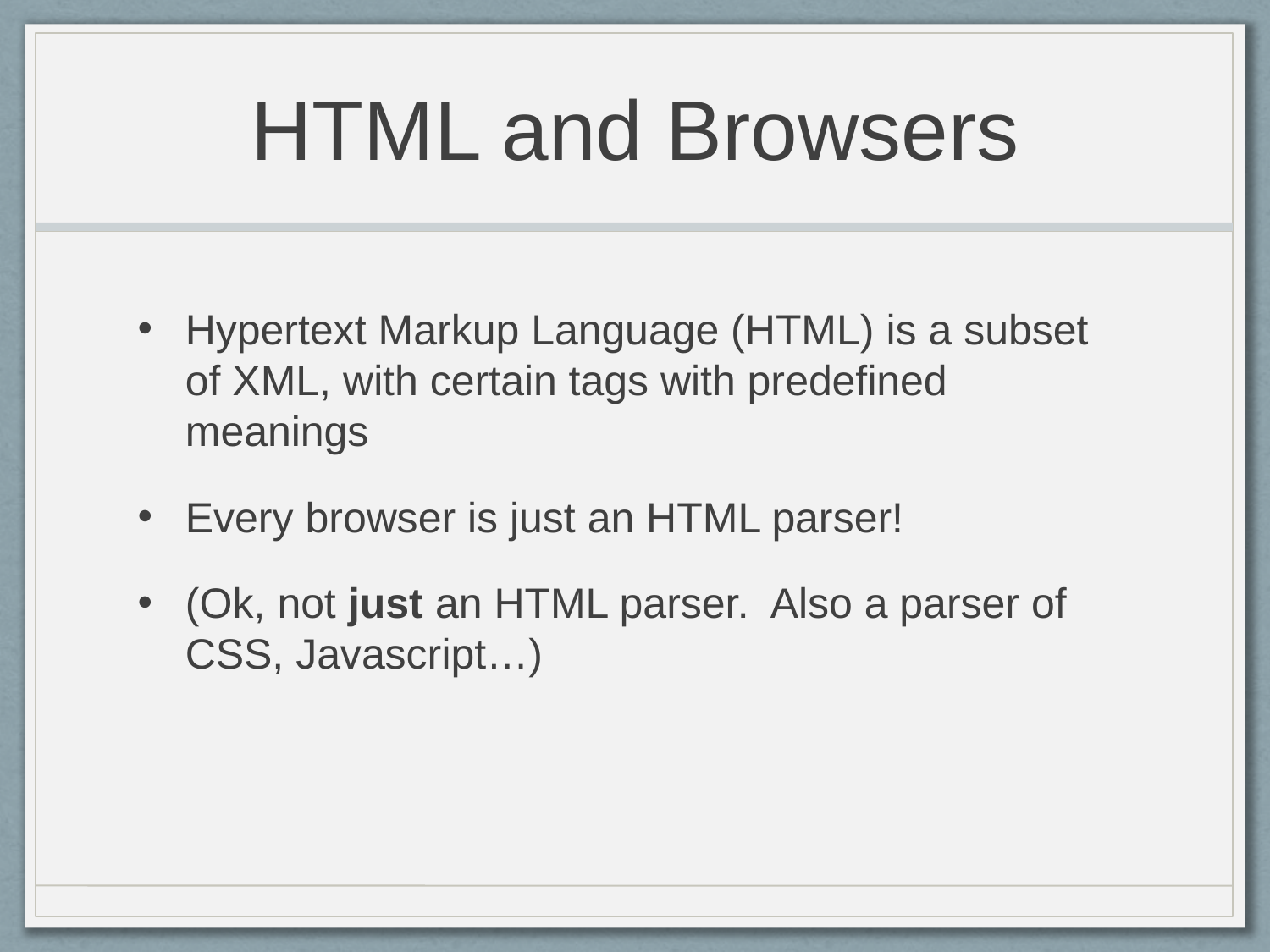

# HTML and Browsers
Hypertext Markup Language (HTML) is a subset of XML, with certain tags with predefined meanings
Every browser is just an HTML parser!
(Ok, not just an HTML parser.  Also a parser of  CSS, Javascript…)